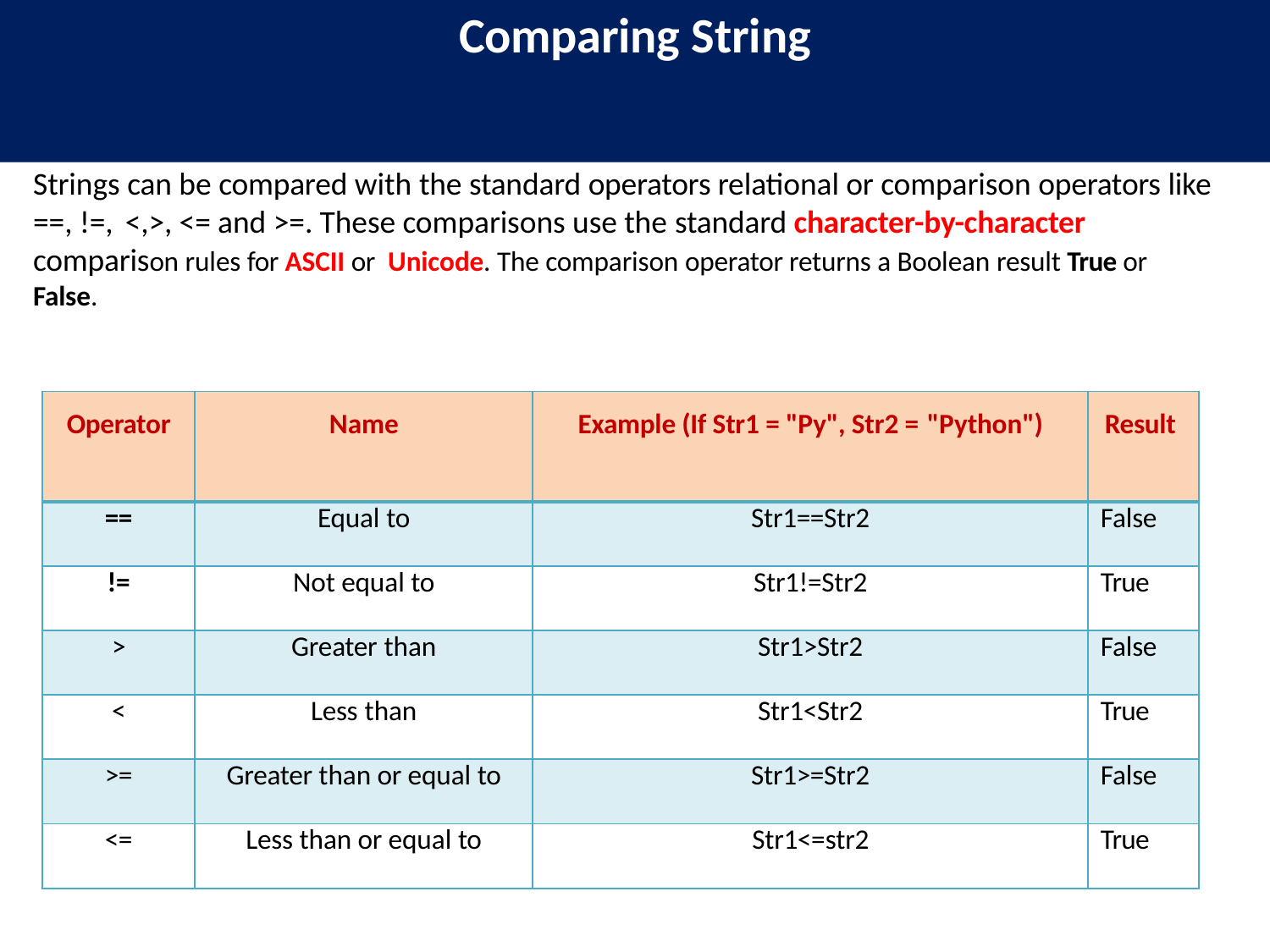

# Comparing String
Strings can be compared with the standard operators relational or comparison operators like ==, !=, <,>, <= and >=. These comparisons use the standard character-by-character comparison rules for ASCII or  Unicode. The comparison operator returns a Boolean result True or False.
| Operator | Name | Example (If Str1 = "Py", Str2 = "Python") | Result |
| --- | --- | --- | --- |
| == | Equal to | Str1==Str2 | False |
| != | Not equal to | Str1!=Str2 | True |
| > | Greater than | Str1>Str2 | False |
| < | Less than | Str1<Str2 | True |
| >= | Greater than or equal to | Str1>=Str2 | False |
| <= | Less than or equal to | Str1<=str2 | True |